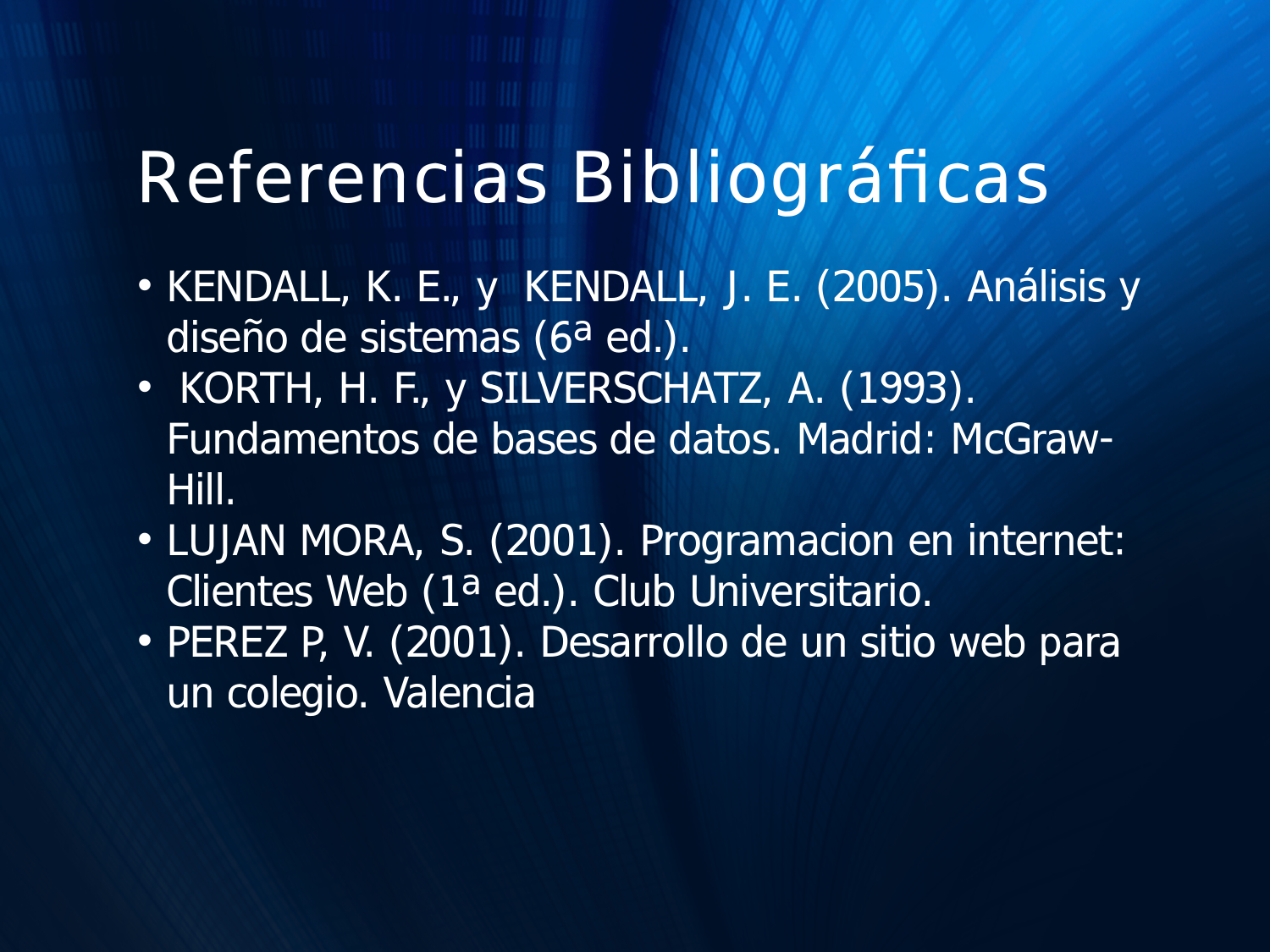

Referencias Bibliográficas

KENDALL, K. E., y  KENDALL, J. E. (2005). Análisis y diseño de sistemas (6ª ed.).
 KORTH, H. F., y SILVERSCHATZ, A. (1993). Fundamentos de bases de datos. Madrid: McGraw-Hill.
LUJAN MORA, S. (2001). Programacion en internet: Clientes Web (1ª ed.). Club Universitario.
PEREZ P, V. (2001). Desarrollo de un sitio web para un colegio. Valencia